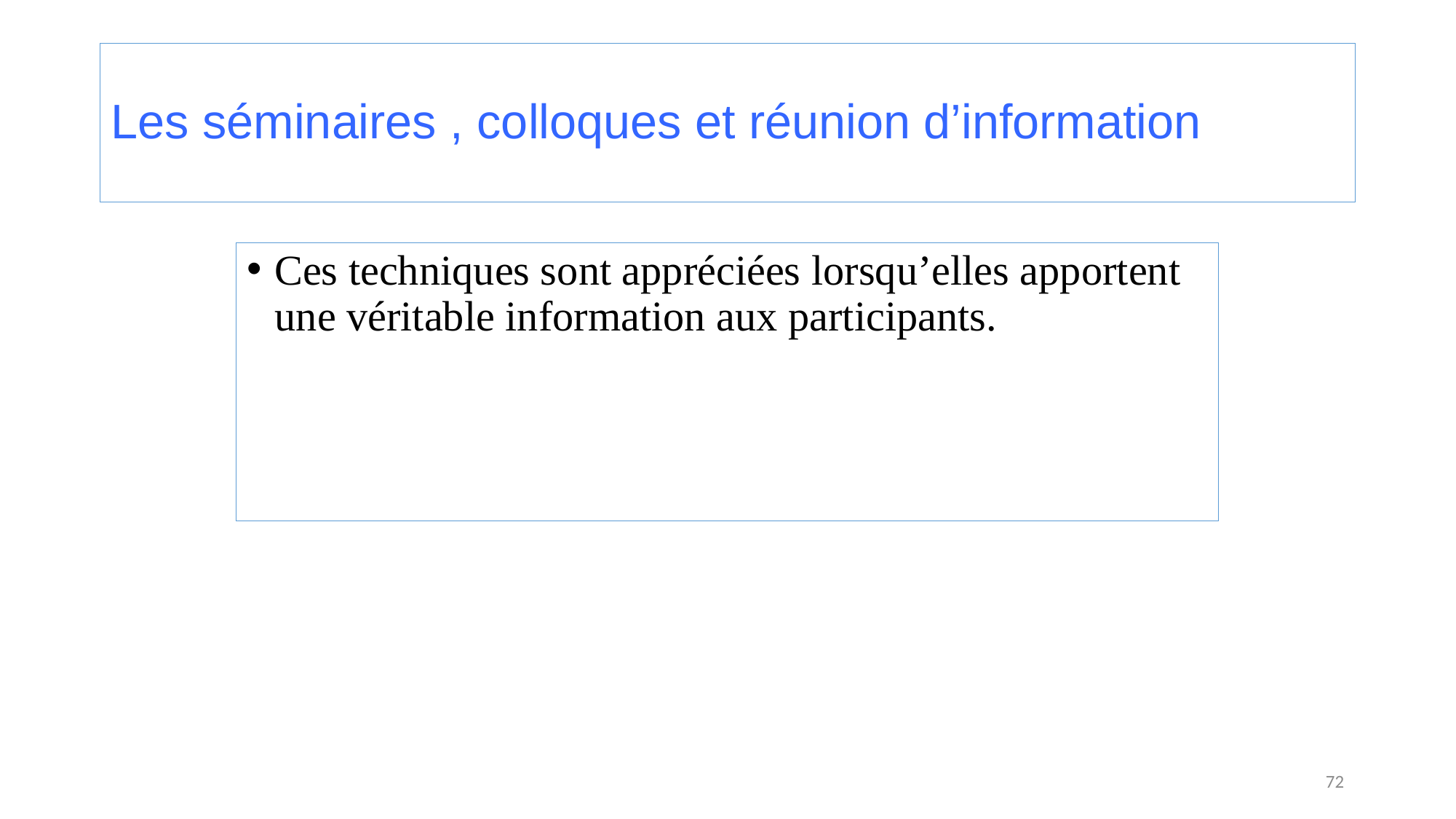

# Les séminaires , colloques et réunion d’information
Ces techniques sont appréciées lorsqu’elles apportent une véritable information aux participants.

72